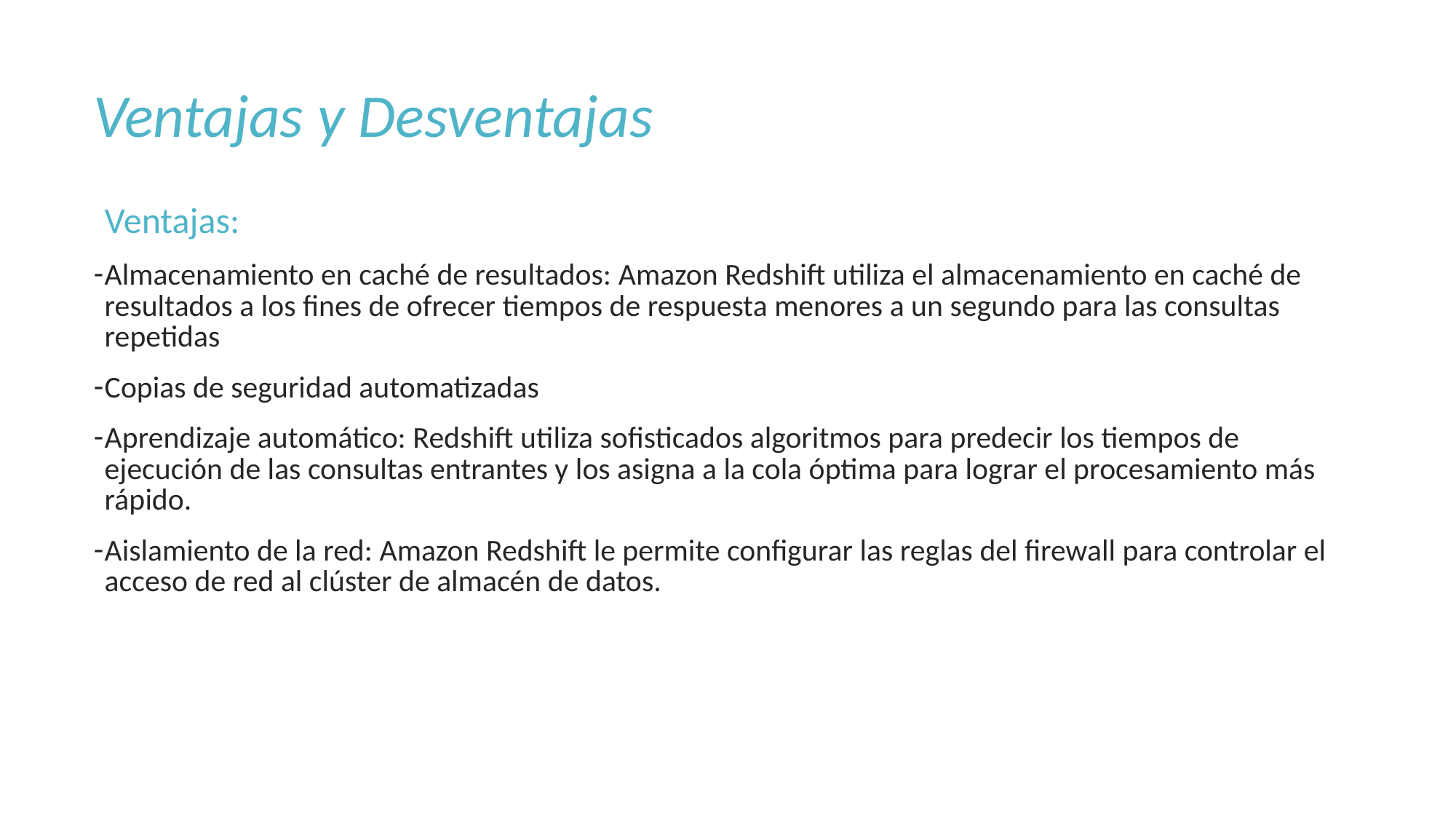

Ventajas y Desventajas
Ventajas:
Almacenamiento en caché de resultados: Amazon Redshift utiliza el almacenamiento en caché de resultados a los fines de ofrecer tiempos de respuesta menores a un segundo para las consultas repetidas
Copias de seguridad automatizadas
Aprendizaje automático: Redshift utiliza sofisticados algoritmos para predecir los tiempos de ejecución de las consultas entrantes y los asigna a la cola óptima para lograr el procesamiento más rápido.
Aislamiento de la red: Amazon Redshift le permite configurar las reglas del firewall para controlar el acceso de red al clúster de almacén de datos.